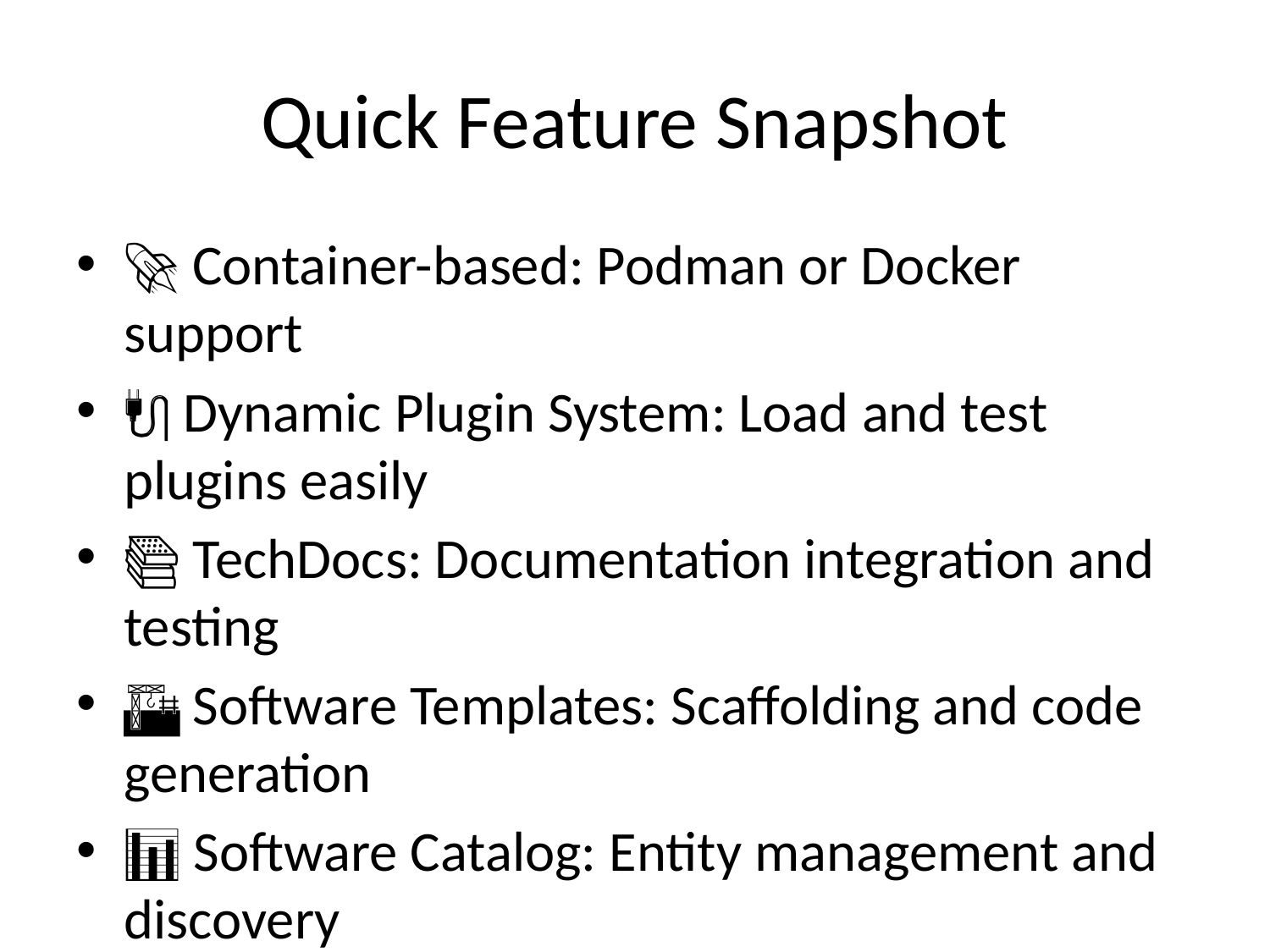

# Quick Feature Snapshot
🚀 Container-based: Podman or Docker support
🔌 Dynamic Plugin System: Load and test plugins easily
📚 TechDocs: Documentation integration and testing
🏗️ Software Templates: Scaffolding and code generation
📊 Software Catalog: Entity management and discovery
🔧 Configuration Override: Structured config management
🐛 Debug Support: Node.js debugging on port 9229
🔗 GitHub Integration: Apps and authentication support
💾 Database Options: In-memory or PostgreSQL
🤖 AI Integration: Developer Lightspeed support